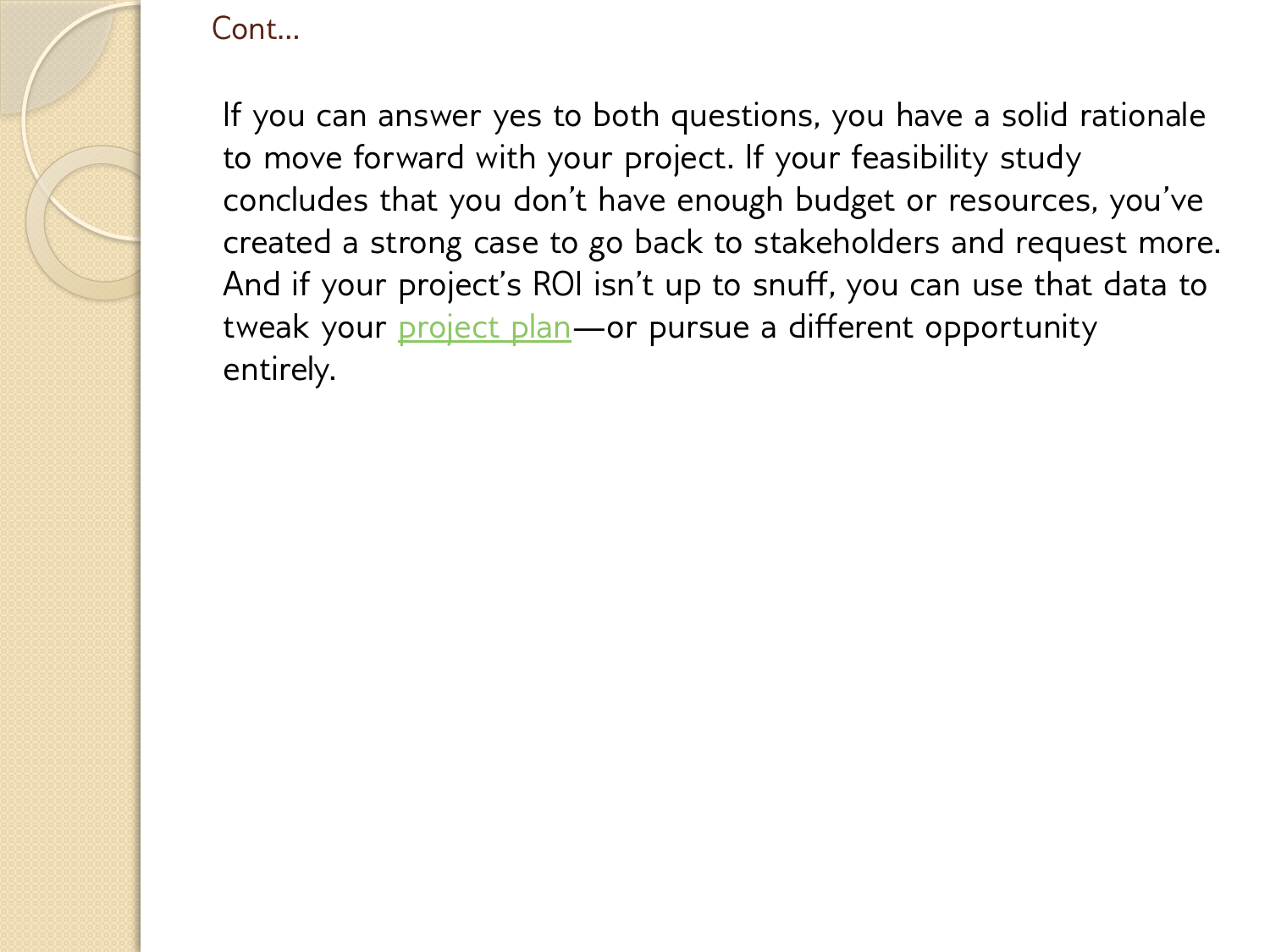

# Cont…
If you can answer yes to both questions, you have a solid rationale to move forward with your project. If your feasibility study concludes that you don’t have enough budget or resources, you’ve created a strong case to go back to stakeholders and request more. And if your project’s ROI isn’t up to snuff, you can use that data to tweak your project plan—or pursue a different opportunity entirely.